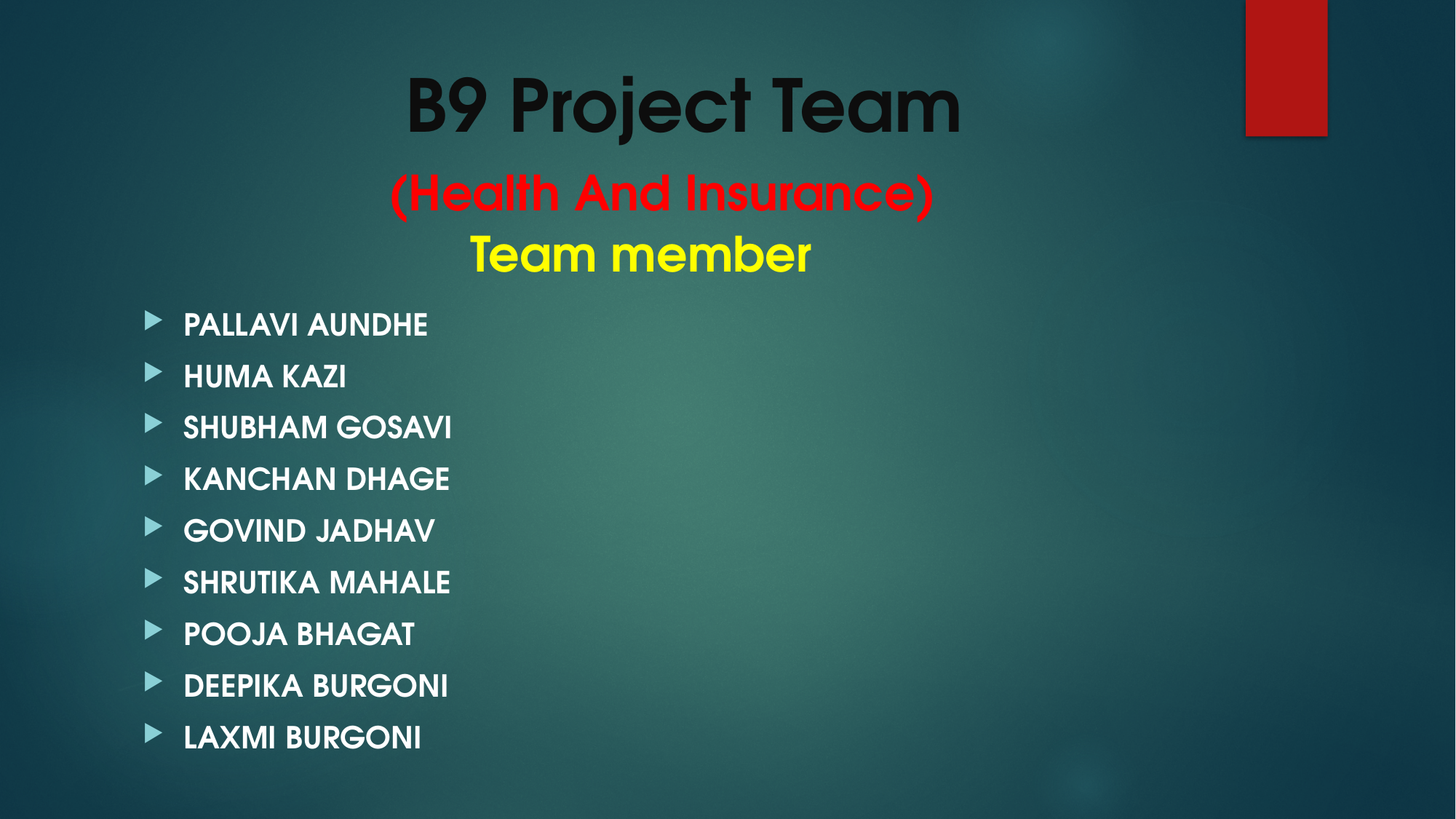

# B9 Project Team (Health And Insurance) Team member
PALLAVI AUNDHE
HUMA KAZI
SHUBHAM GOSAVI
KANCHAN DHAGE
GOVIND JADHAV
SHRUTIKA MAHALE
POOJA BHAGAT
DEEPIKA BURGONI
LAXMI BURGONI